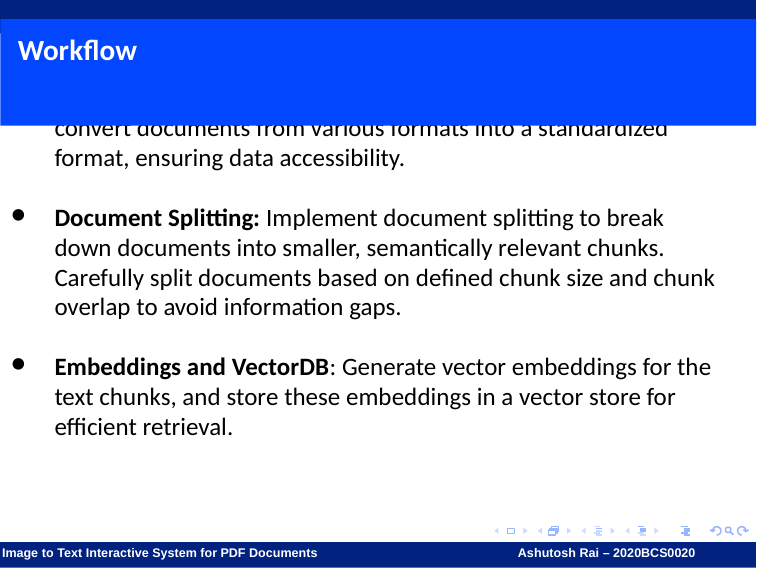

# Workflow
Data Loading: We begin by utilizing a data loader to access and convert documents from various formats into a standardized format, ensuring data accessibility.

Document Splitting: Implement document splitting to break down documents into smaller, semantically relevant chunks. Carefully split documents based on defined chunk size and chunk overlap to avoid information gaps.

Embeddings and VectorDB: Generate vector embeddings for the text chunks, and store these embeddings in a vector store for efficient retrieval.

Image to Text Interactive System for PDF Documents 	                   Ashutosh Rai – 2020BCS0020	 Ashutosh Rai – 2020BCS0020